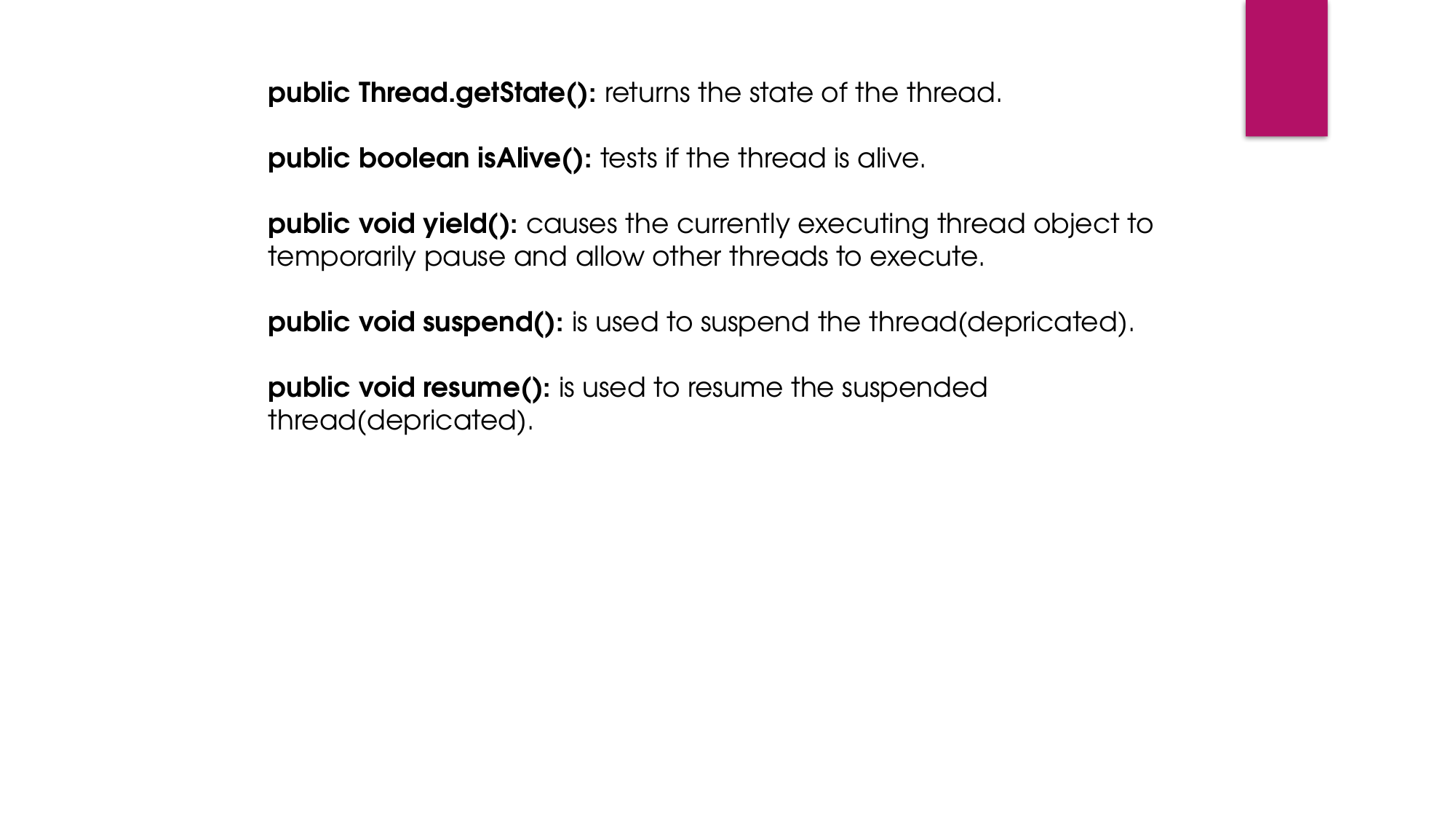

public Thread.getState(): returns the state of the thread.

public boolean isAlive(): tests if the thread is alive.

public void yield(): causes the currently executing thread object to temporarily pause and allow other threads to execute.

public void suspend(): is used to suspend the thread(depricated).

public void resume(): is used to resume the suspended thread(depricated).